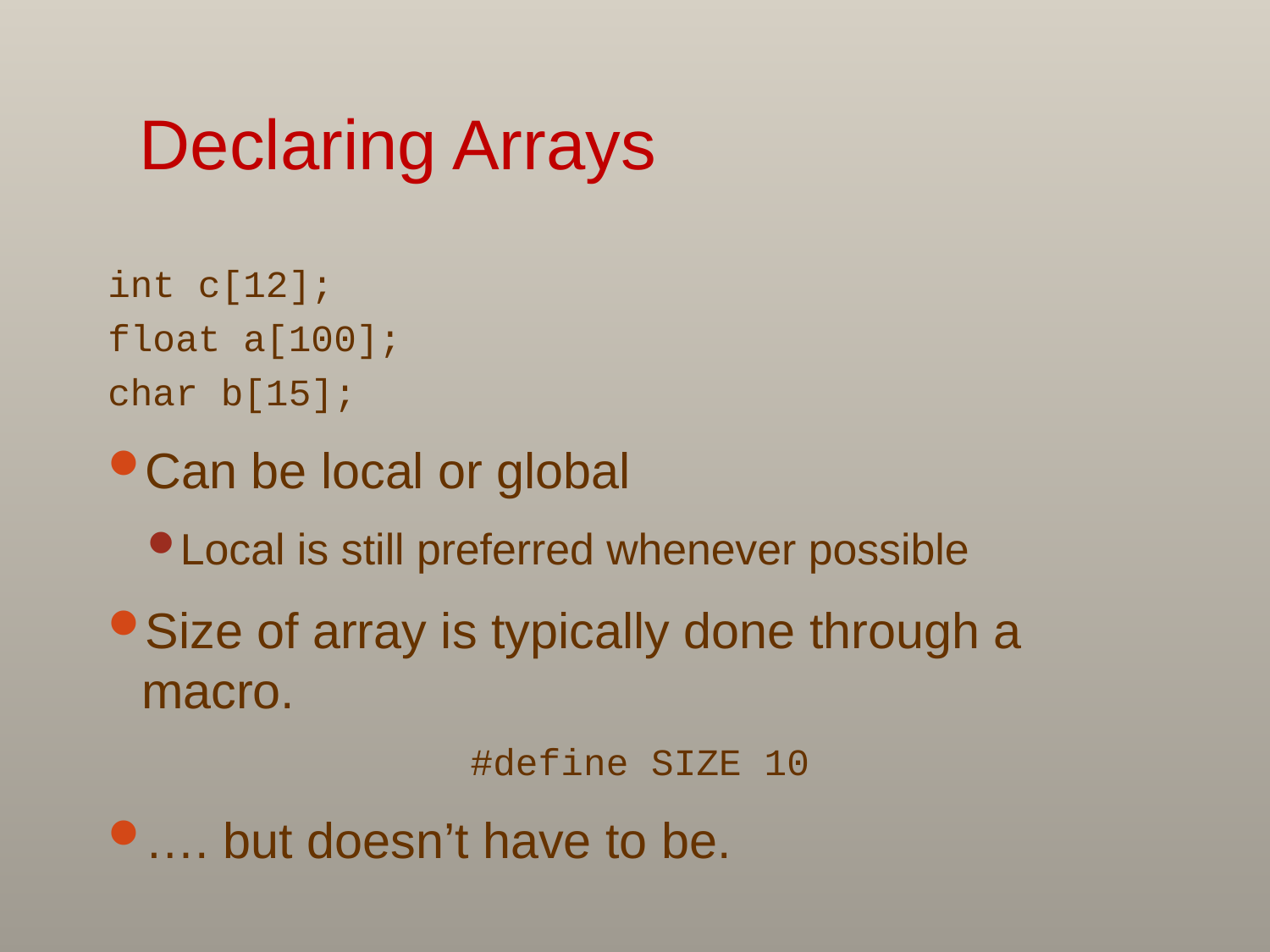

# Declaring Arrays
int c[12];
float a[100];
char b[15];
Can be local or global
Local is still preferred whenever possible
Size of array is typically done through a macro.
#define SIZE 10
…. but doesn’t have to be.